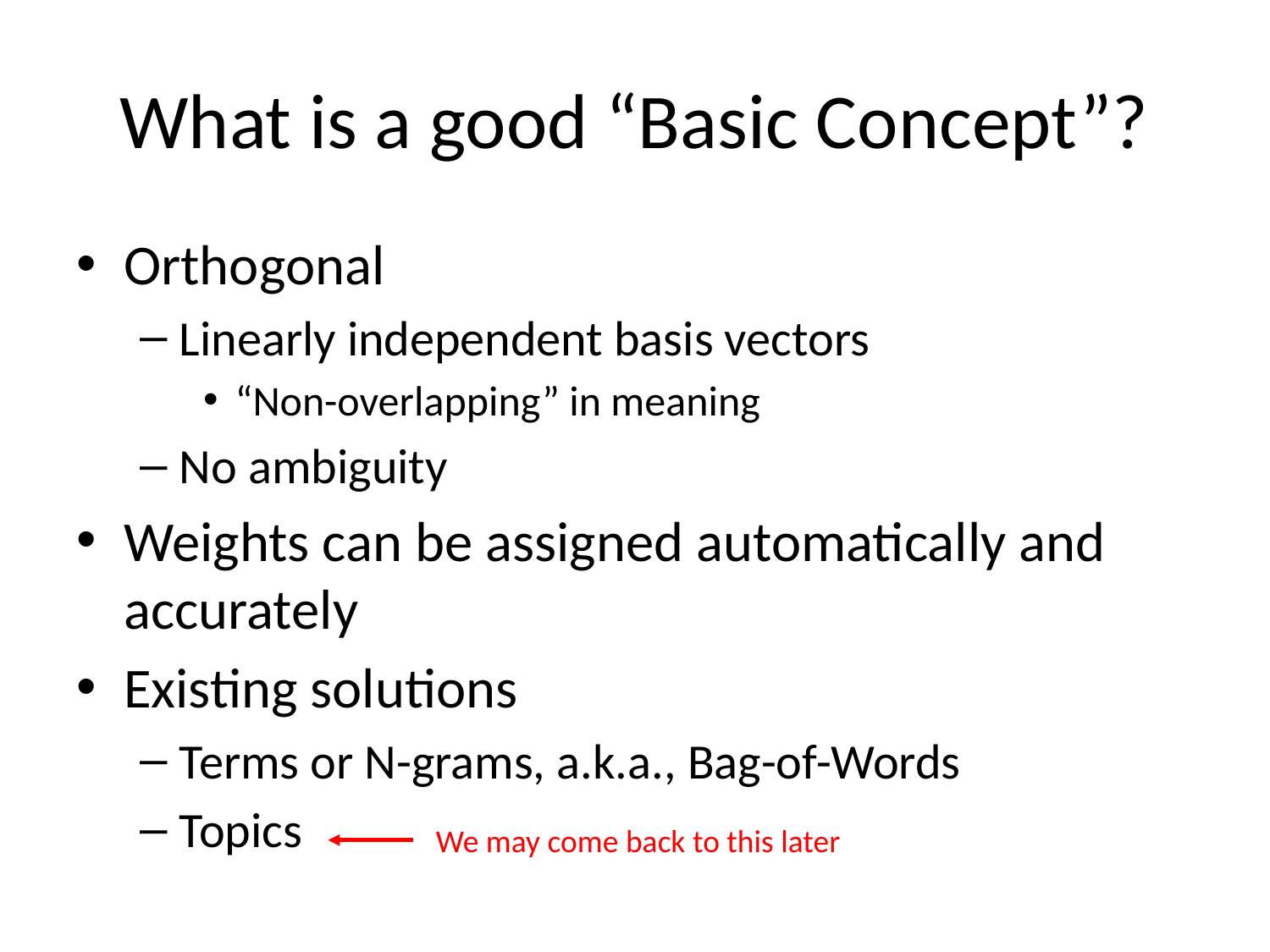

# What is a good “Basic Concept”?
Orthogonal
Linearly independent basis vectors
“Non-overlapping” in meaning
No ambiguity
Weights can be assigned automatically and accurately
Existing solutions
Terms or N-grams, a.k.a., Bag-of-Words
Topics
We may come back to this later